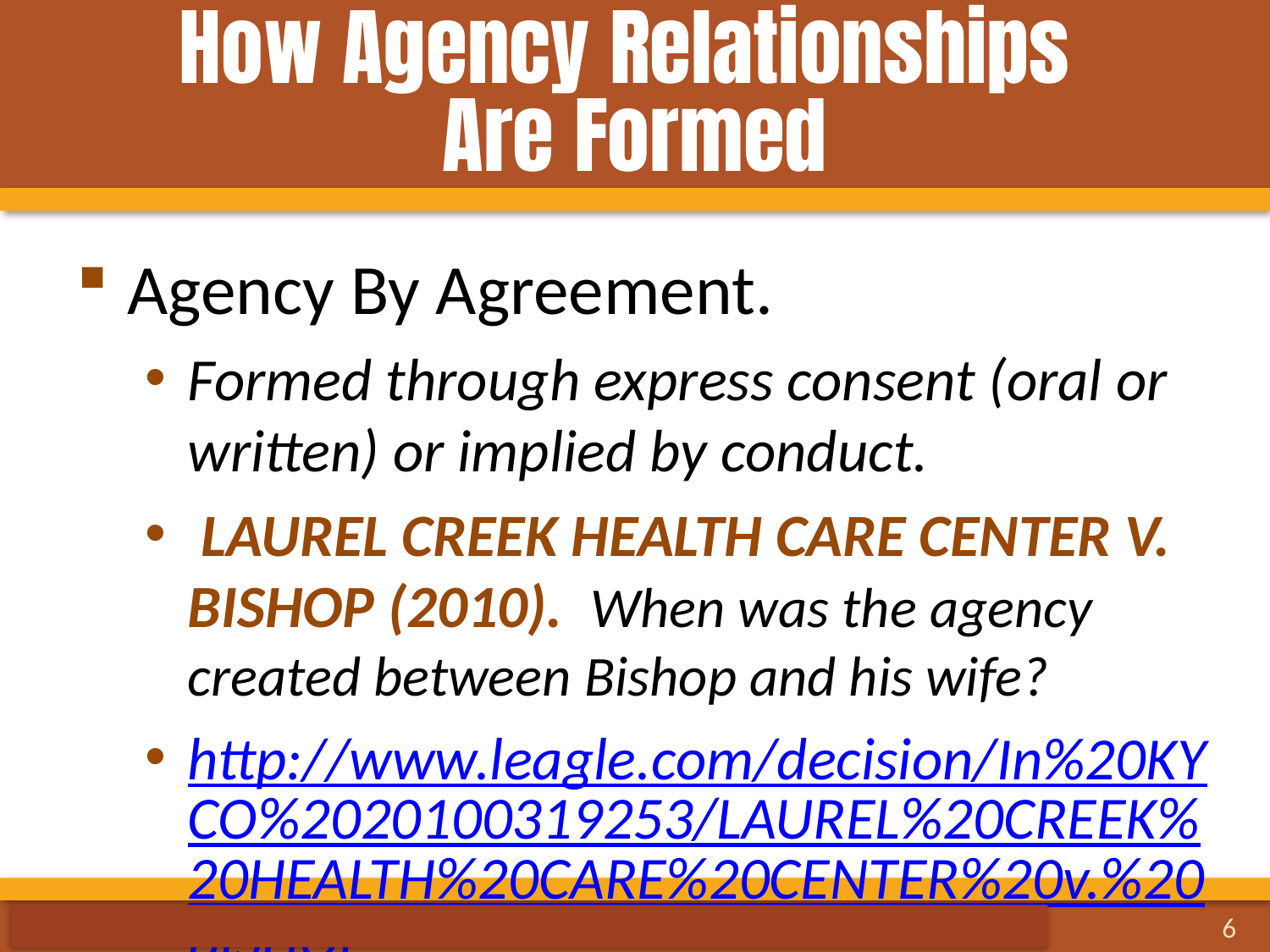

# How Agency Relationships Are Formed
Agency By Agreement.
Formed through express consent (oral or written) or implied by conduct.
 Laurel Creek Health Care Center v. Bishop (2010).  When was the agency created between Bishop and his wife?
http://www.leagle.com/decision/In%20KYCO%2020100319253/LAUREL%20CREEK%20HEALTH%20CARE%20CENTER%20v.%20BISHOP

6